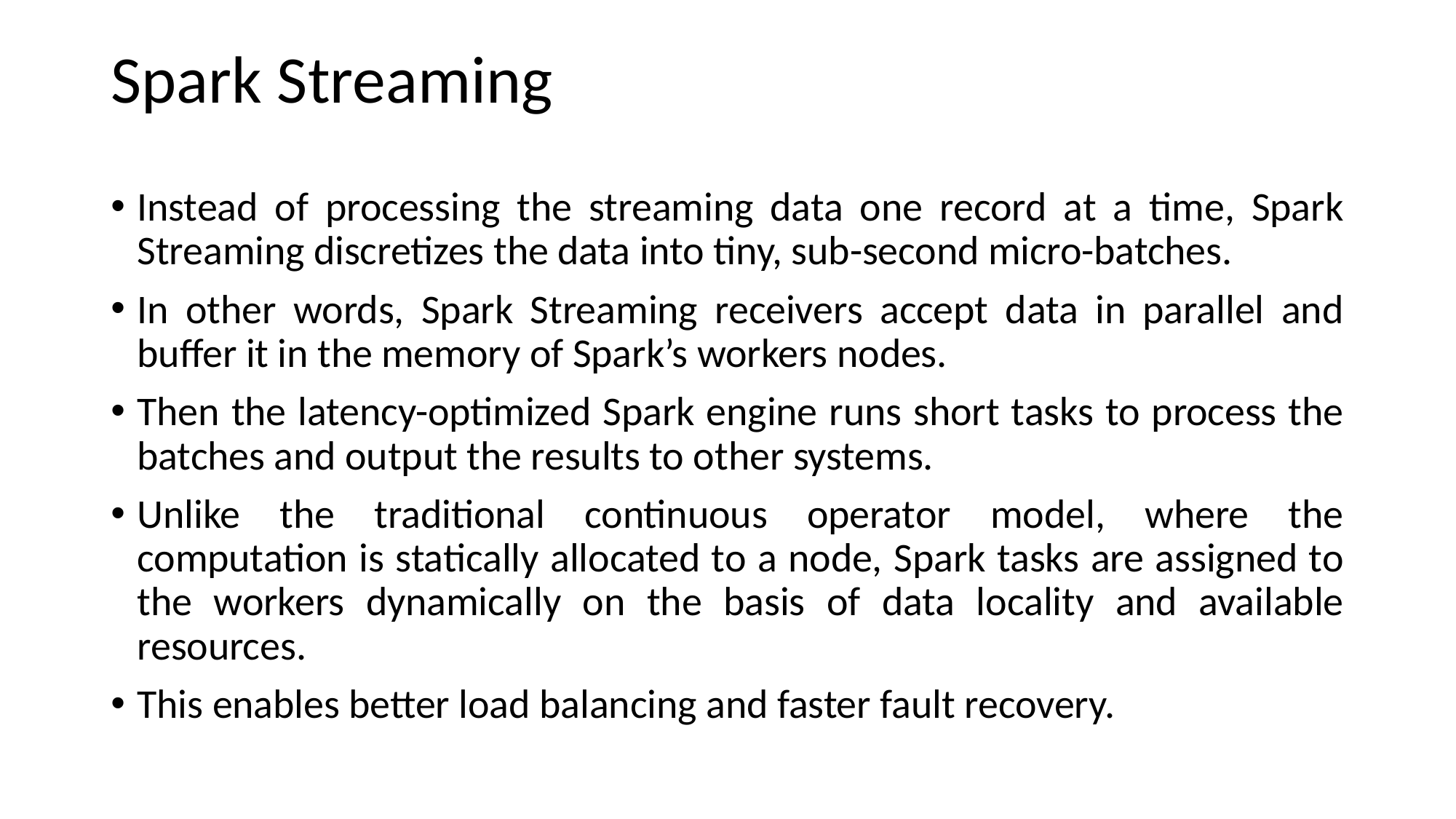

# Spark Streaming
Instead of processing the streaming data one record at a time, Spark Streaming discretizes the data into tiny, sub-second micro-batches.
In other words, Spark Streaming receivers accept data in parallel and buffer it in the memory of Spark’s workers nodes.
Then the latency-optimized Spark engine runs short tasks to process the batches and output the results to other systems.
Unlike the traditional continuous operator model, where the computation is statically allocated to a node, Spark tasks are assigned to the workers dynamically on the basis of data locality and available resources.
This enables better load balancing and faster fault recovery.